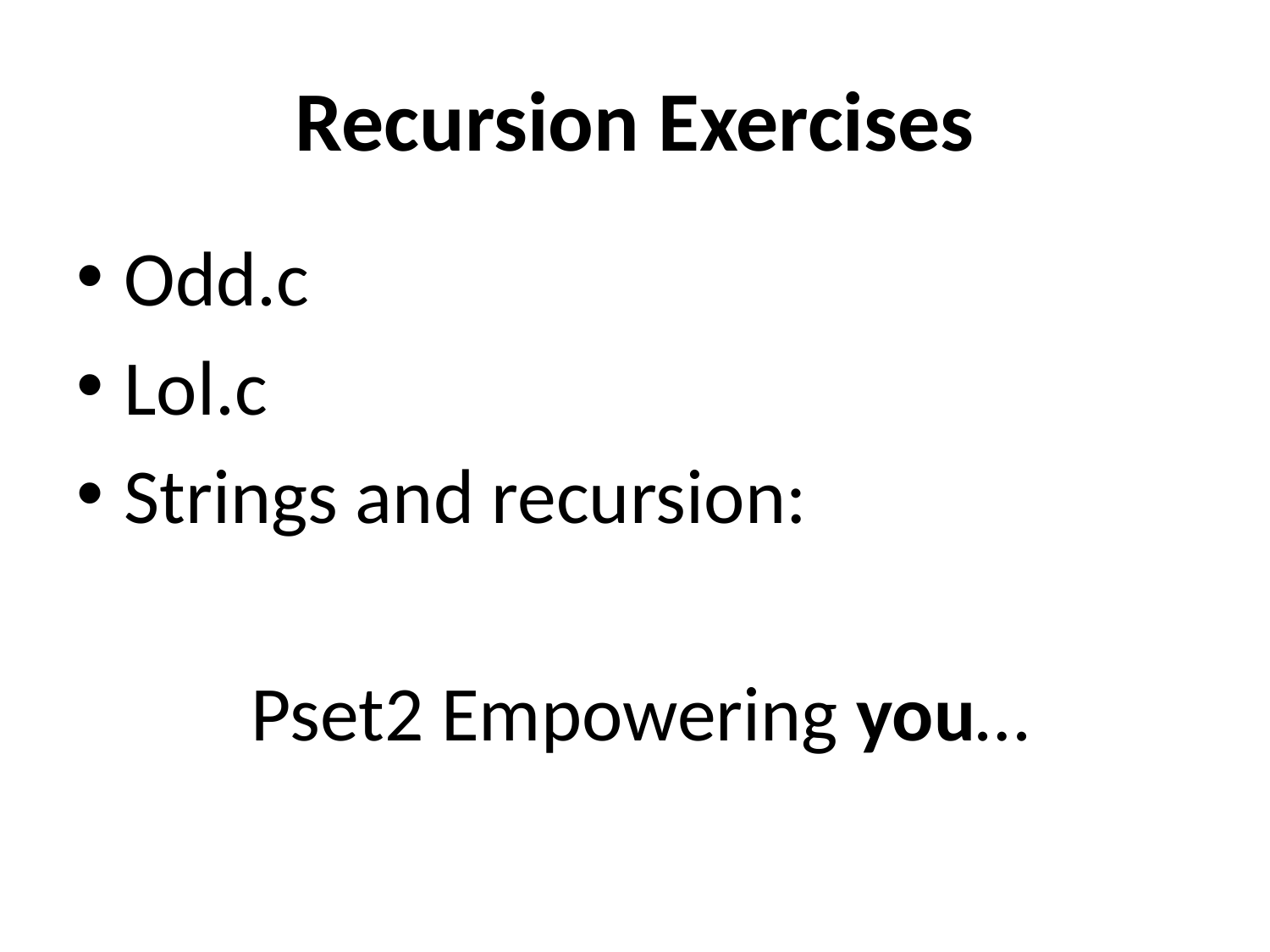

# Recursion Exercises
Odd.c
Lol.c
Strings and recursion:

		Pset2 Empowering you…